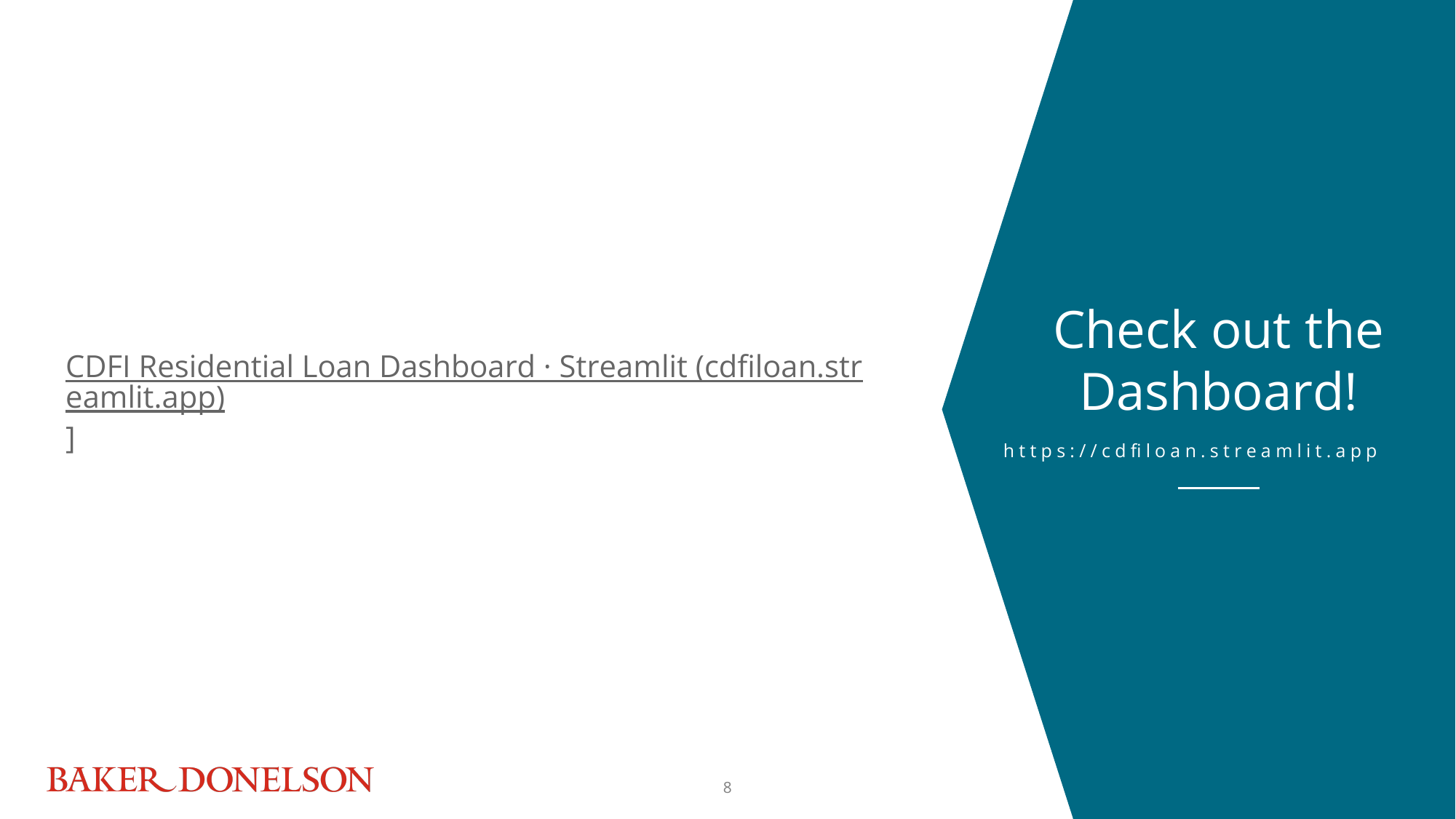

Check out the Dashboard!
CDFI Residential Loan Dashboard · Streamlit (cdfiloan.streamlit.app)]
https://cdfiloan.streamlit.app